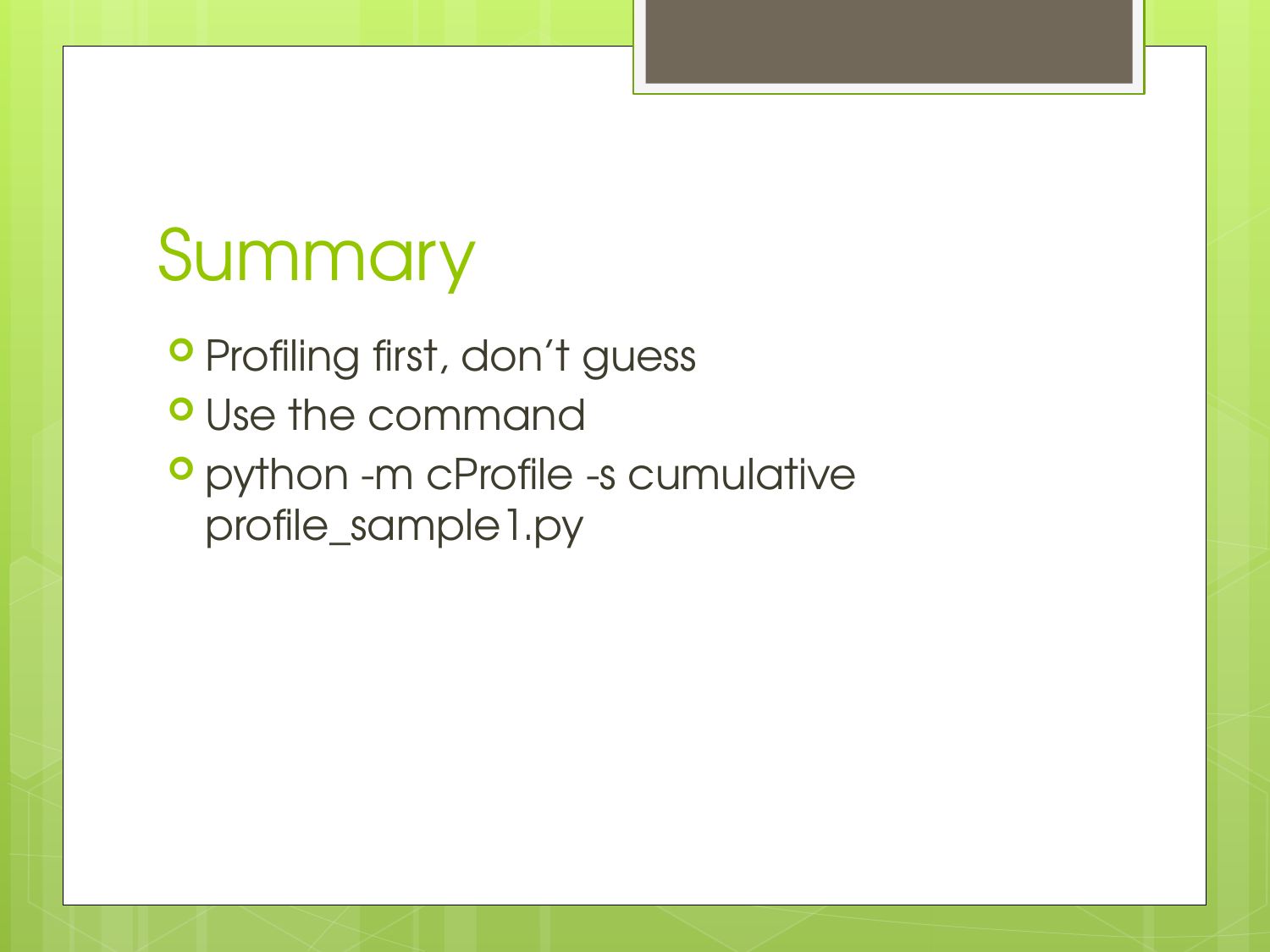

# Summary
Profiling first, don’t guess
Use the command
python -m cProfile -s cumulative profile_sample1.py